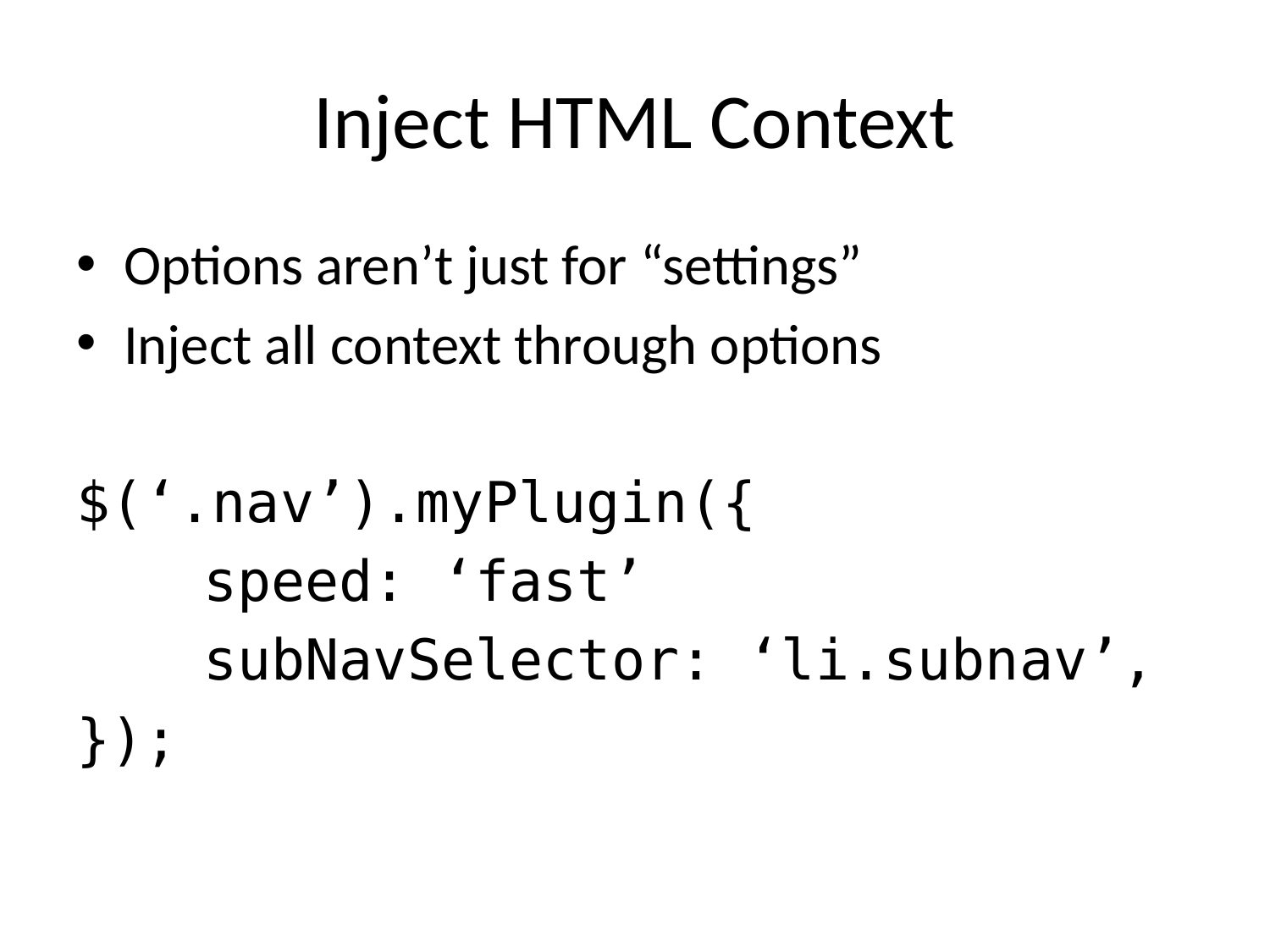

# Inject HTML Context
Options aren’t just for “settings”
Inject all context through options

$(‘.nav’).myPlugin({
	speed: ‘fast’
	subNavSelector: ‘li.subnav’,
});